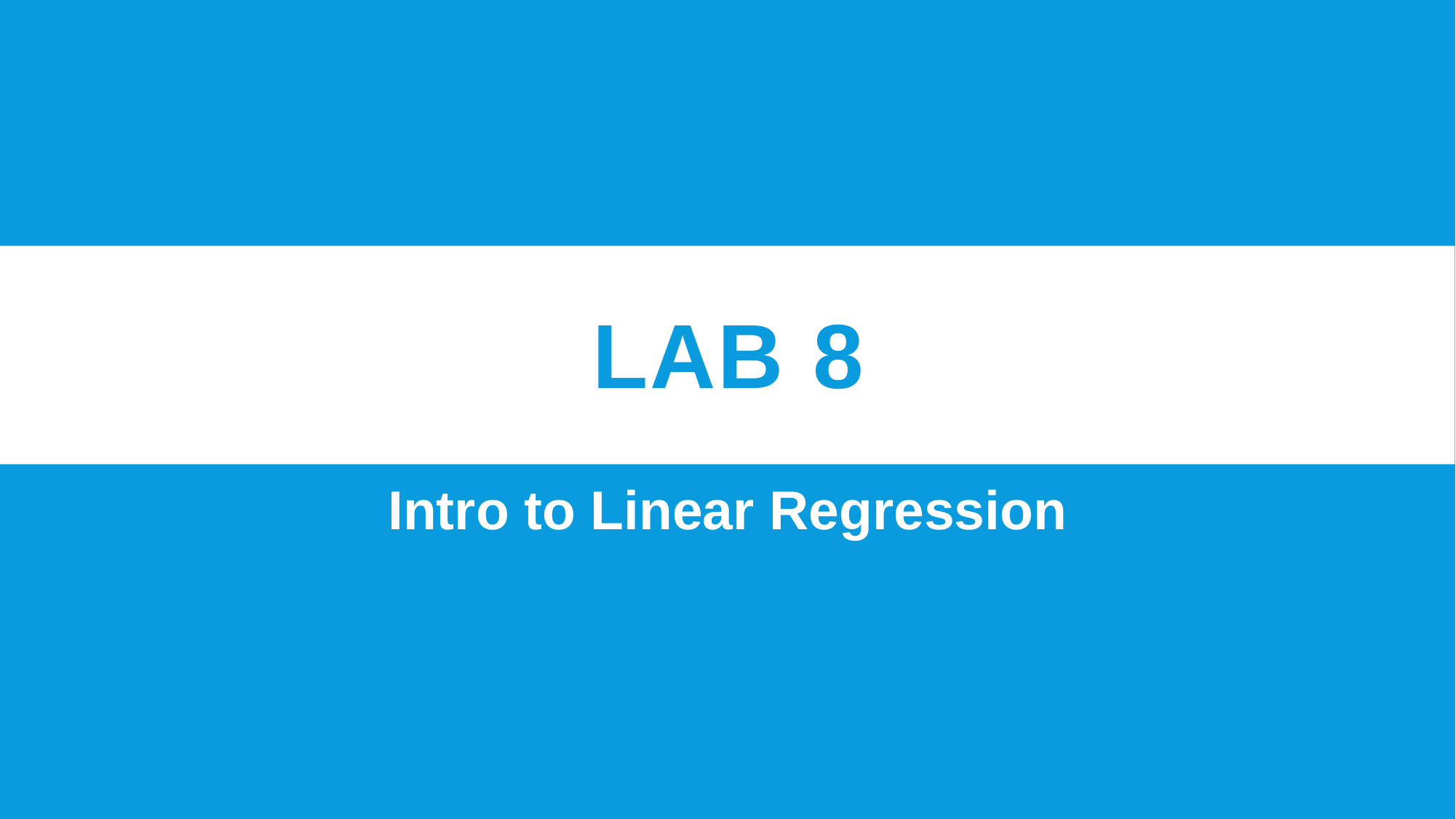

# Lab 8
Intro to Linear Regression